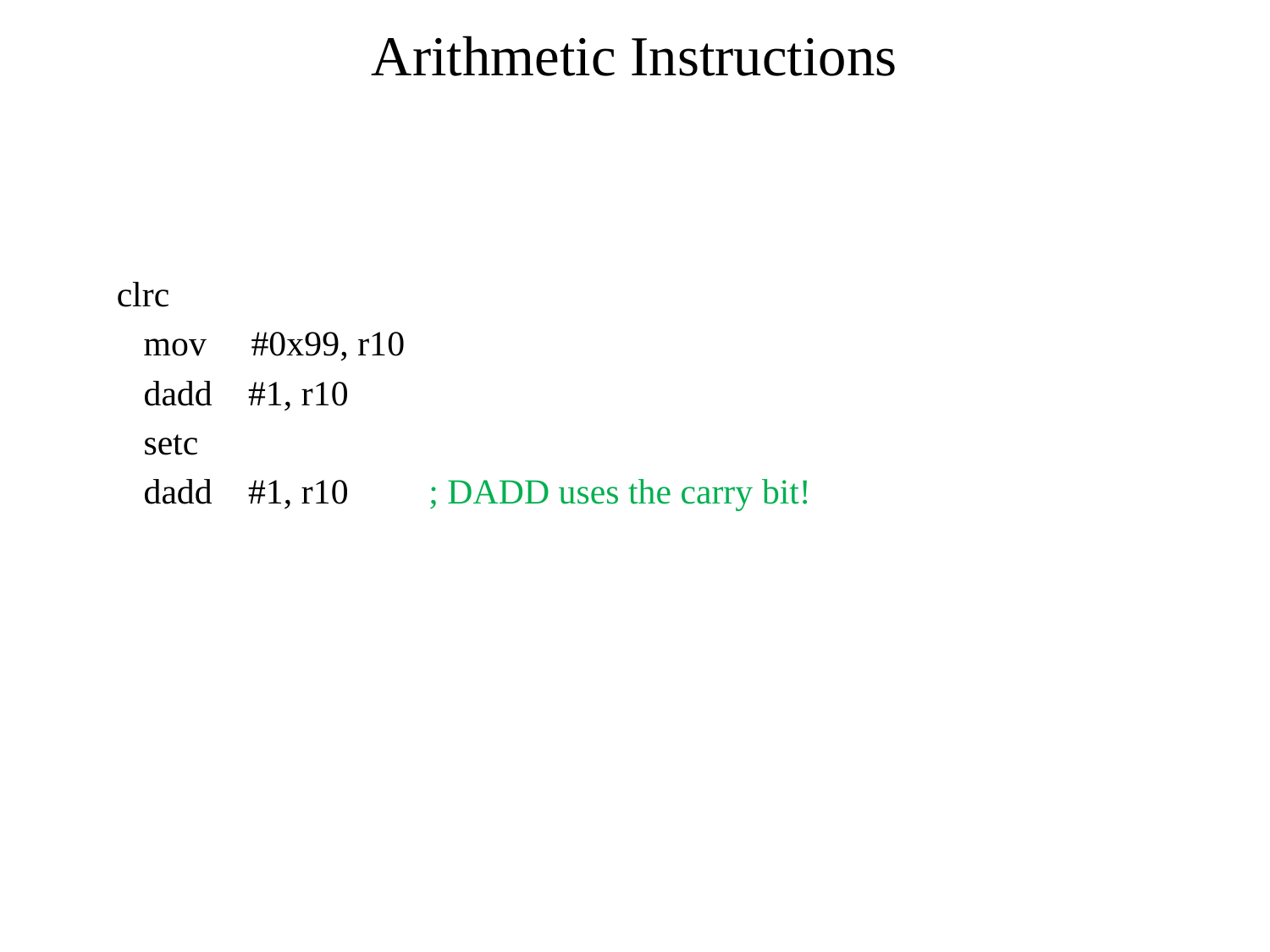

# Arithmetic Instructions

 clrc
    mov     #0x99, r10
    dadd    #1, r10
    setc
    dadd    #1, r10         ; DADD uses the carry bit!